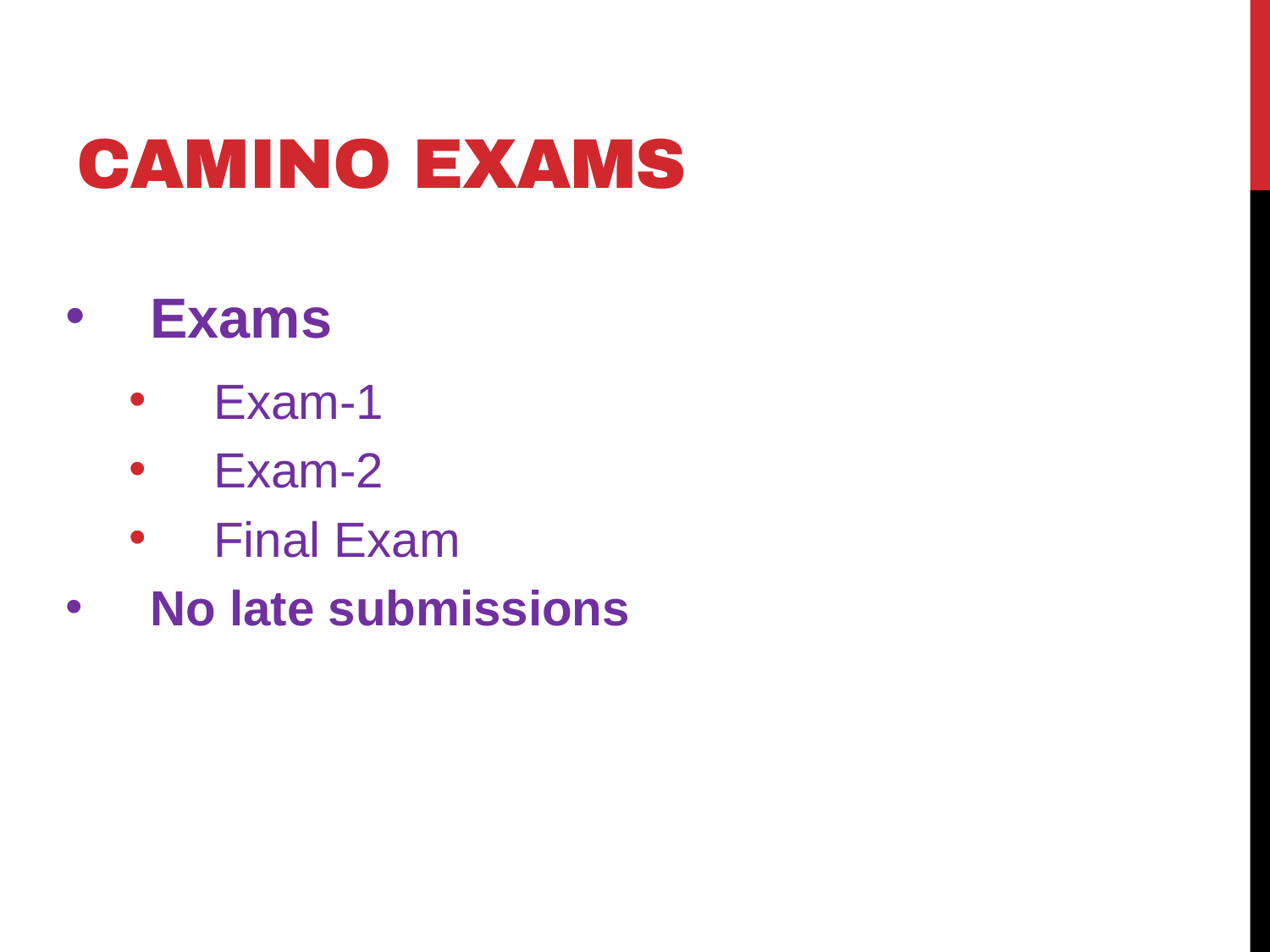

# Camino Exams
Exams
Exam-1
Exam-2
Final Exam
No late submissions